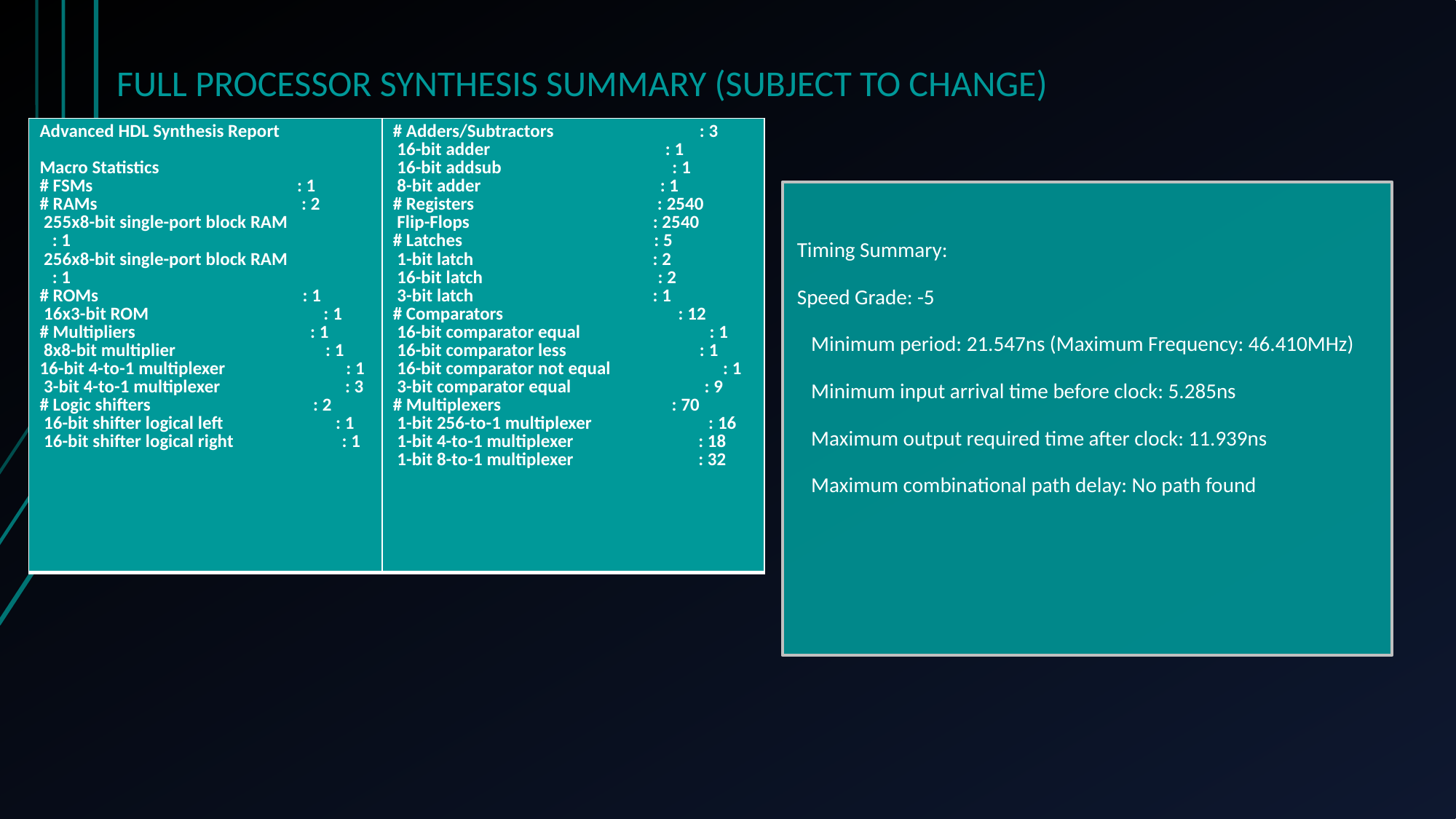

FULL PROCESSOR SYNTHESIS SUMMARY (SUBJECT TO CHANGE)
| Advanced HDL Synthesis Report Macro Statistics # FSMs : 1 # RAMs : 2 255x8-bit single-port block RAM : 1 256x8-bit single-port block RAM : 1 # ROMs : 1 16x3-bit ROM : 1 # Multipliers : 1 8x8-bit multiplier : 1 16-bit 4-to-1 multiplexer : 1 3-bit 4-to-1 multiplexer : 3 # Logic shifters : 2 16-bit shifter logical left : 1 16-bit shifter logical right : 1 | # Adders/Subtractors : 3 16-bit adder : 1 16-bit addsub : 1 8-bit adder : 1 # Registers : 2540 Flip-Flops : 2540 # Latches : 5 1-bit latch : 2 16-bit latch : 2 3-bit latch : 1 # Comparators : 12 16-bit comparator equal : 1 16-bit comparator less : 1 16-bit comparator not equal : 1 3-bit comparator equal : 9 # Multiplexers : 70 1-bit 256-to-1 multiplexer : 16 1-bit 4-to-1 multiplexer : 18 1-bit 8-to-1 multiplexer : 32 |
| --- | --- |

Timing Summary:
Speed Grade: -5
   Minimum period: 21.547ns (Maximum Frequency: 46.410MHz)
   Minimum input arrival time before clock: 5.285ns
   Maximum output required time after clock: 11.939ns
   Maximum combinational path delay: No path found